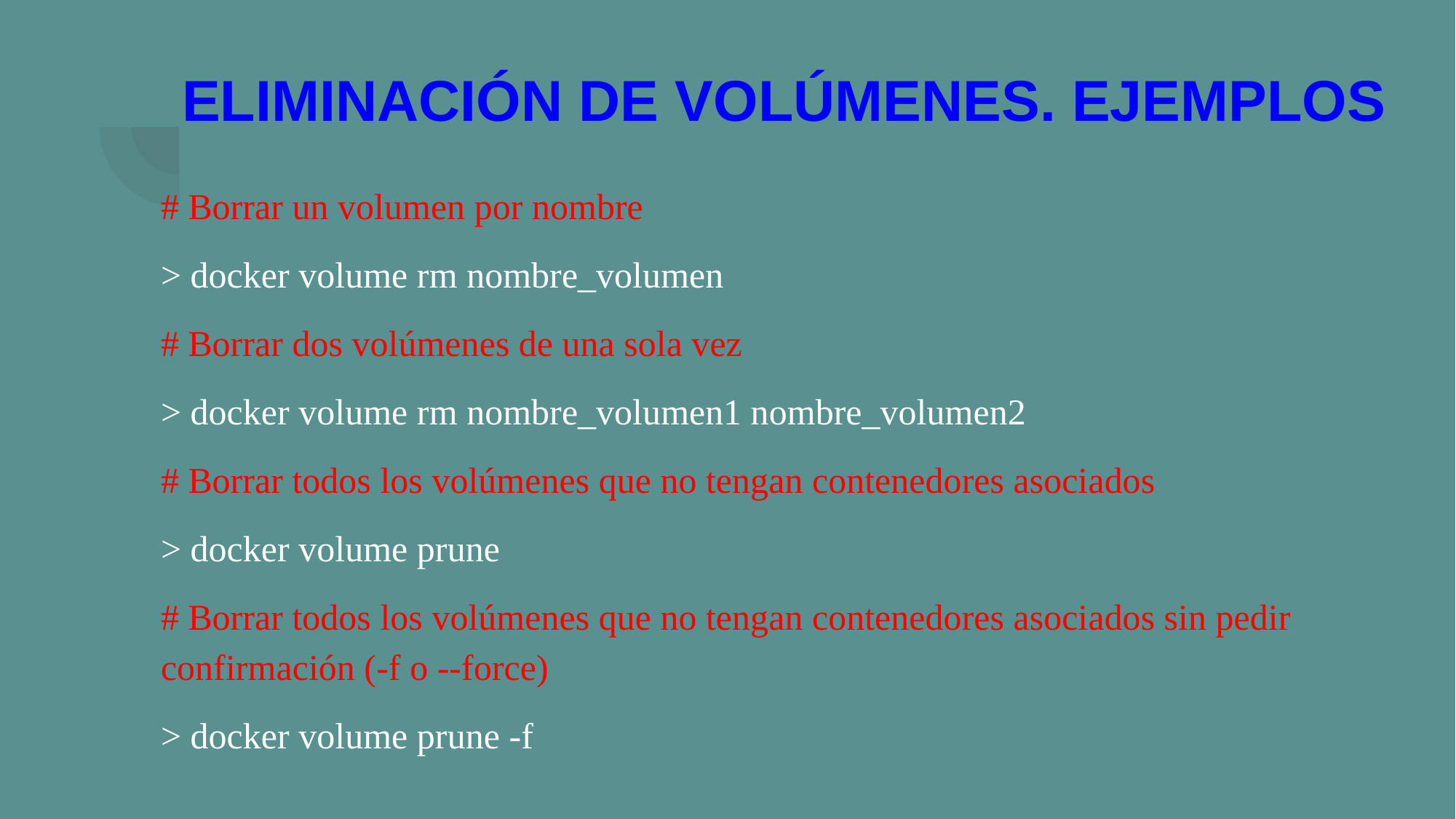

# ELIMINACIÓN DE VOLÚMENES. EJEMPLOS
# Borrar un volumen por nombre
> docker volume rm nombre_volumen
# Borrar dos volúmenes de una sola vez
> docker volume rm nombre_volumen1 nombre_volumen2
# Borrar todos los volúmenes que no tengan contenedores asociados
> docker volume prune
# Borrar todos los volúmenes que no tengan contenedores asociados sin pedir confirmación (-f o --force)
> docker volume prune -f